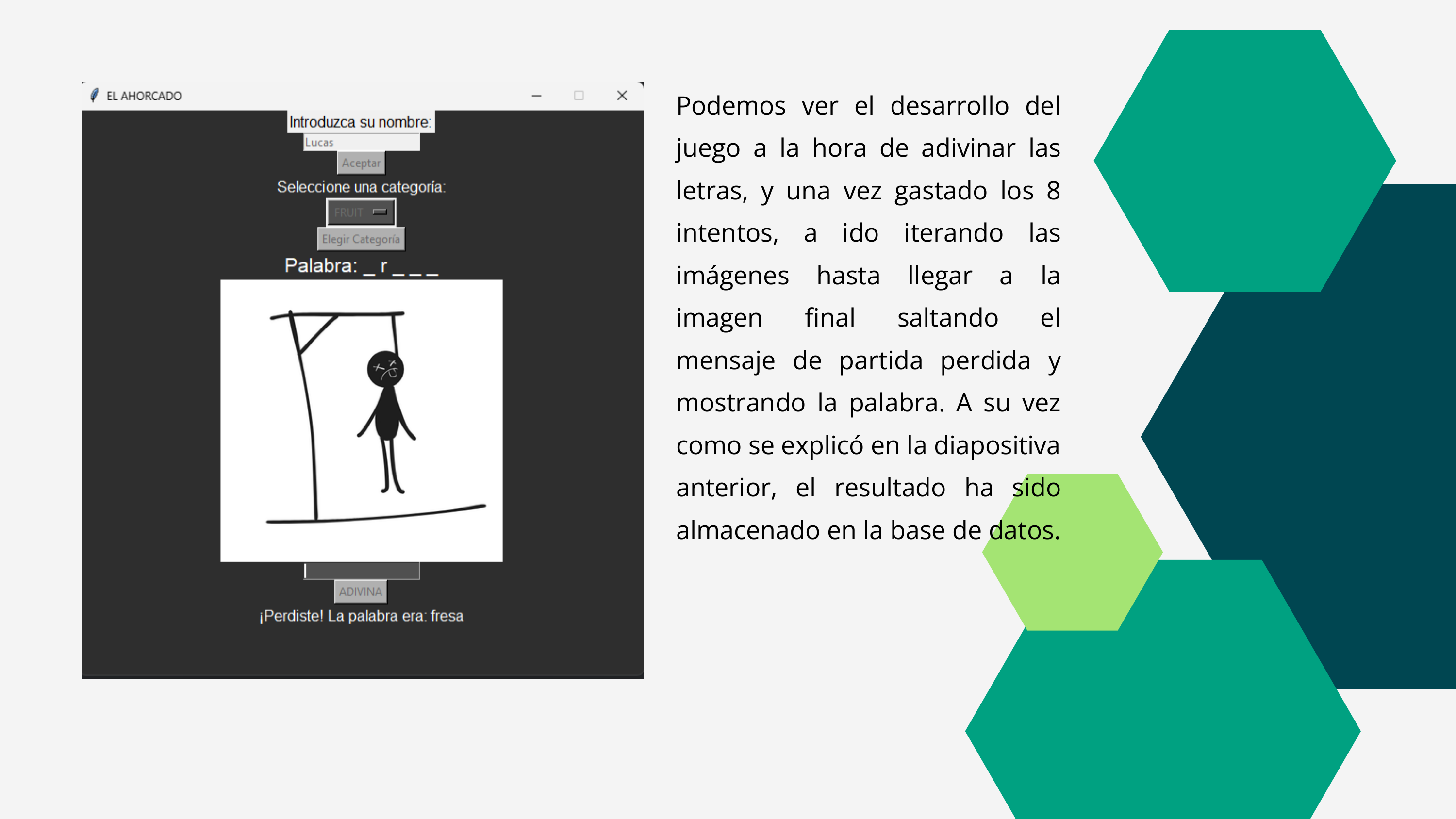

Podemos ver el desarrollo del juego a la hora de adivinar las letras, y una vez gastado los 8 intentos, a ido iterando las imágenes hasta llegar a la imagen final saltando el mensaje de partida perdida y mostrando la palabra. A su vez como se explicó en la diapositiva anterior, el resultado ha sido almacenado en la base de datos.